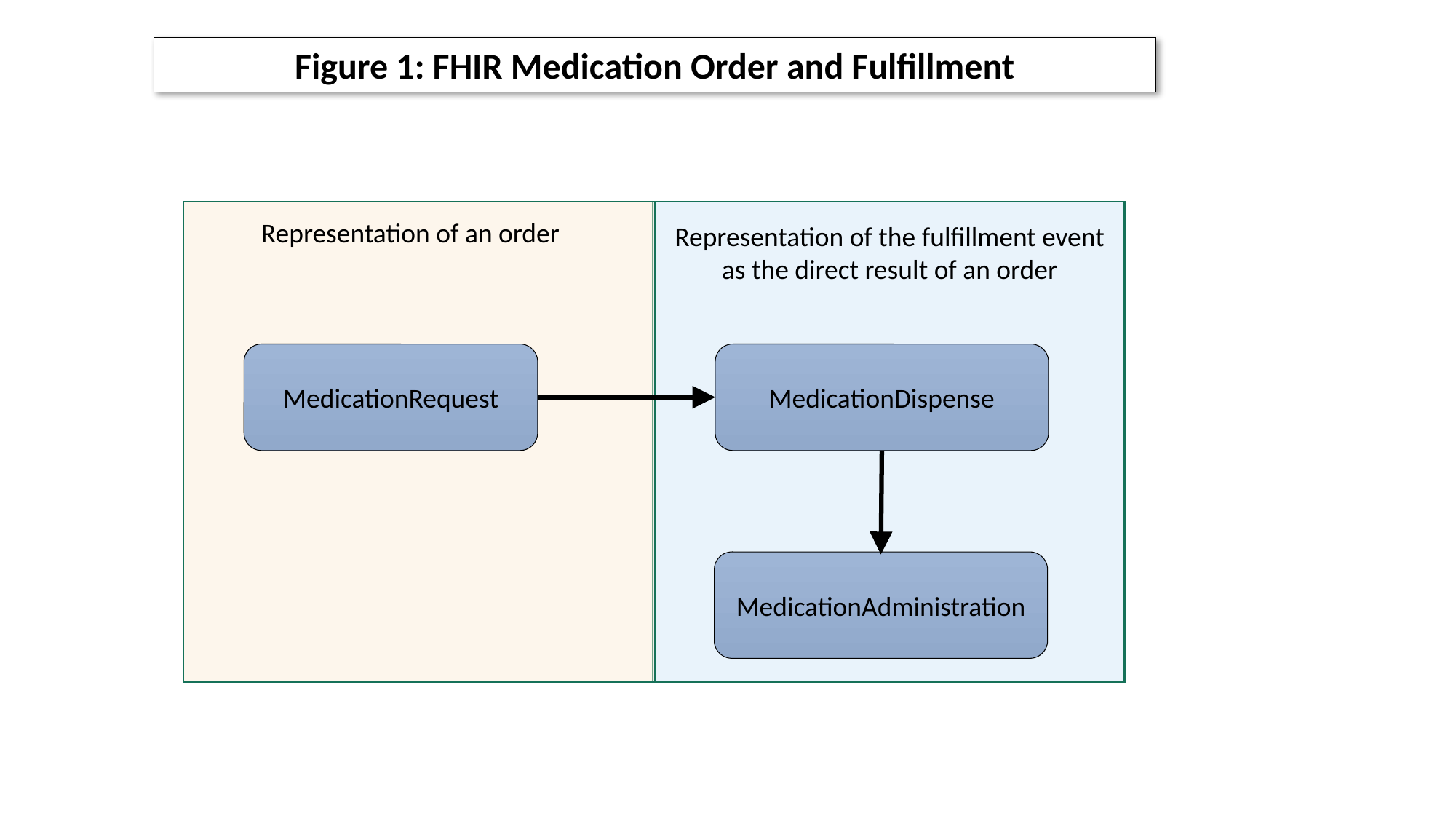

Figure 1: FHIR Medication Order and Fulfillment

Representation of an order
Representation of the fulfillment event as the direct result of an order
MedicationRequest
MedicationDispense
MedicationAdministration